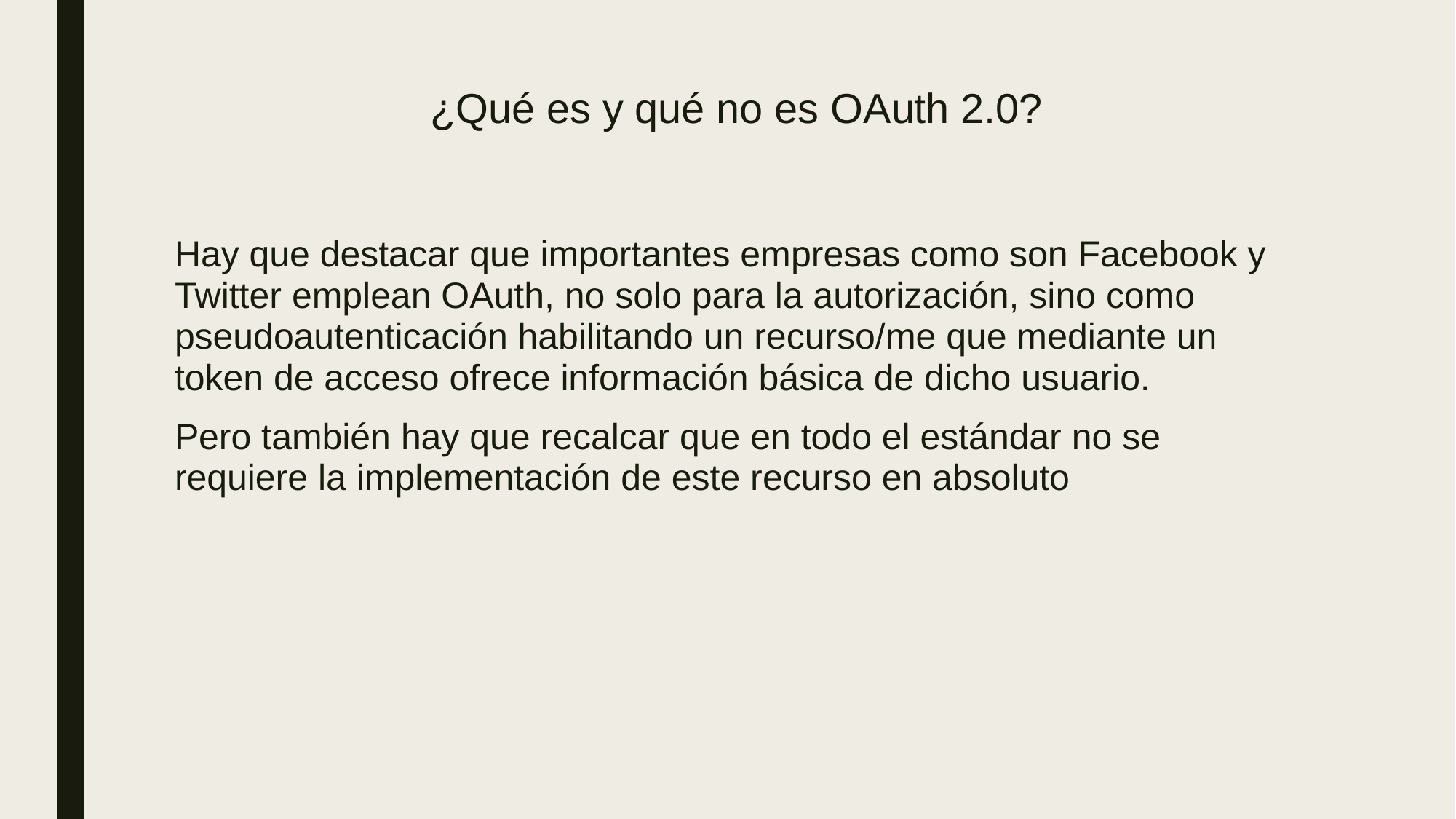

# ¿Qué es y qué no es OAuth 2.0?

Hay que destacar que importantes empresas como son Facebook y Twitter emplean OAuth, no solo para la autorización, sino como pseudoautenticación habilitando un recurso/me que mediante un token de acceso ofrece información básica de dicho usuario.
Pero también hay que recalcar que en todo el estándar no se requiere la implementación de este recurso en absoluto